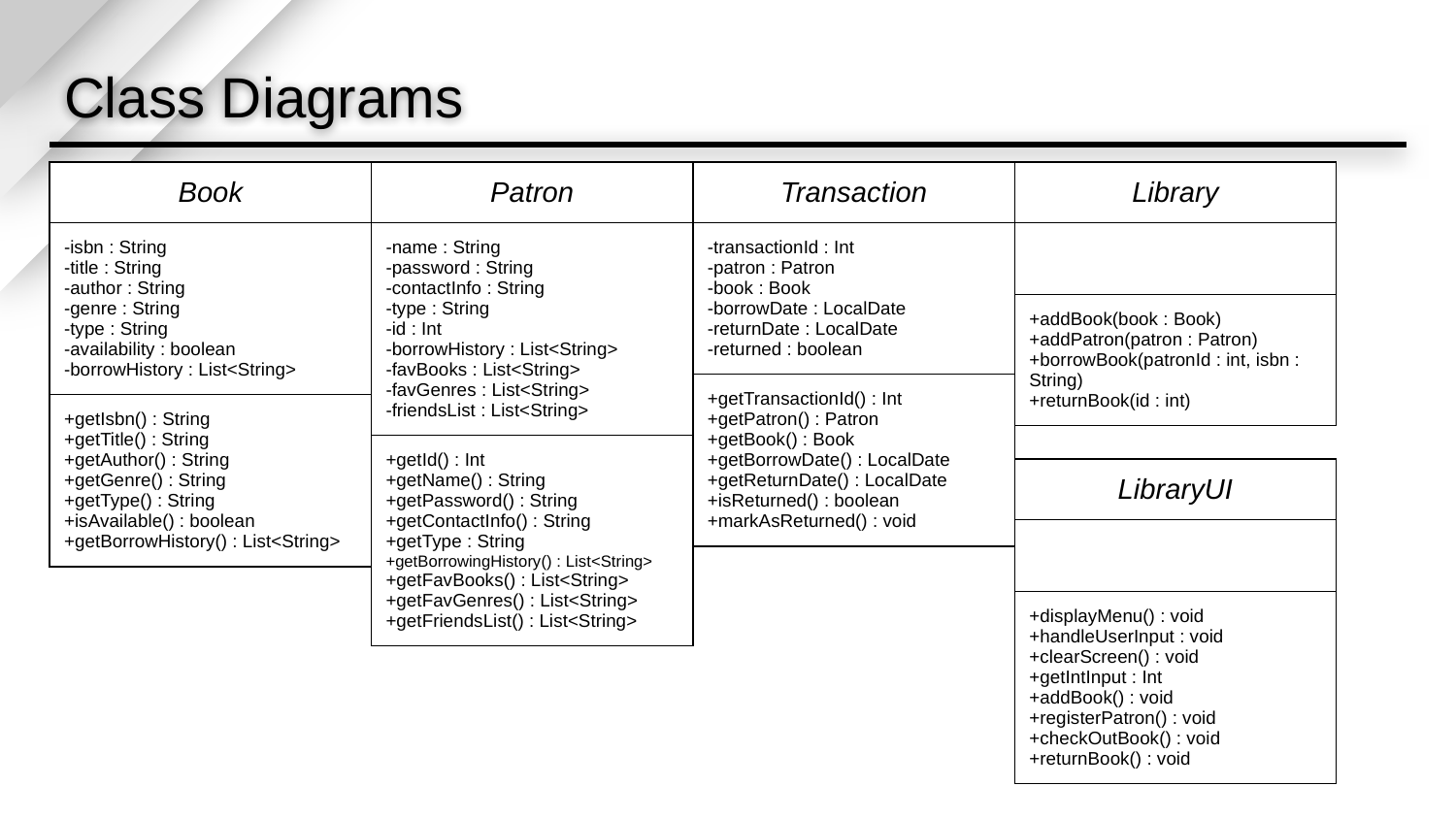

Class Diagrams
| Book |
| --- |
| -isbn : String -title : String -author : String -genre : String -type : String -availability : boolean -borrowHistory : List<String> |
| +getIsbn() : String +getTitle() : String +getAuthor() : String +getGenre() : String +getType() : String +isAvailable() : boolean +getBorrowHistory() : List<String> |
| Patron |
| --- |
| -name : String -password : String -contactInfo : String -type : String -id : Int -borrowHistory : List<String> -favBooks : List<String> -favGenres : List<String> -friendsList : List<String> |
| +getId() : Int +getName() : String +getPassword() : String +getContactInfo() : String +getType : String +getBorrowingHistory() : List<String> +getFavBooks() : List<String> +getFavGenres() : List<String> +getFriendsList() : List<String> |
| Transaction |
| --- |
| -transactionId : Int -patron : Patron -book : Book -borrowDate : LocalDate -returnDate : LocalDate -returned : boolean |
| +getTransactionId() : Int +getPatron() : Patron +getBook() : Book +getBorrowDate() : LocalDate +getReturnDate() : LocalDate +isReturned() : boolean +markAsReturned() : void |
| Library |
| --- |
|  |
| +addBook(book : Book) +addPatron(patron : Patron) +borrowBook(patronId : int, isbn : String) +returnBook(id : int) |
| LibraryUI |
| --- |
|  |
| +displayMenu() : void +handleUserInput : void +clearScreen() : void +getIntInput : Int +addBook() : void +registerPatron() : void +checkOutBook() : void +returnBook() : void |